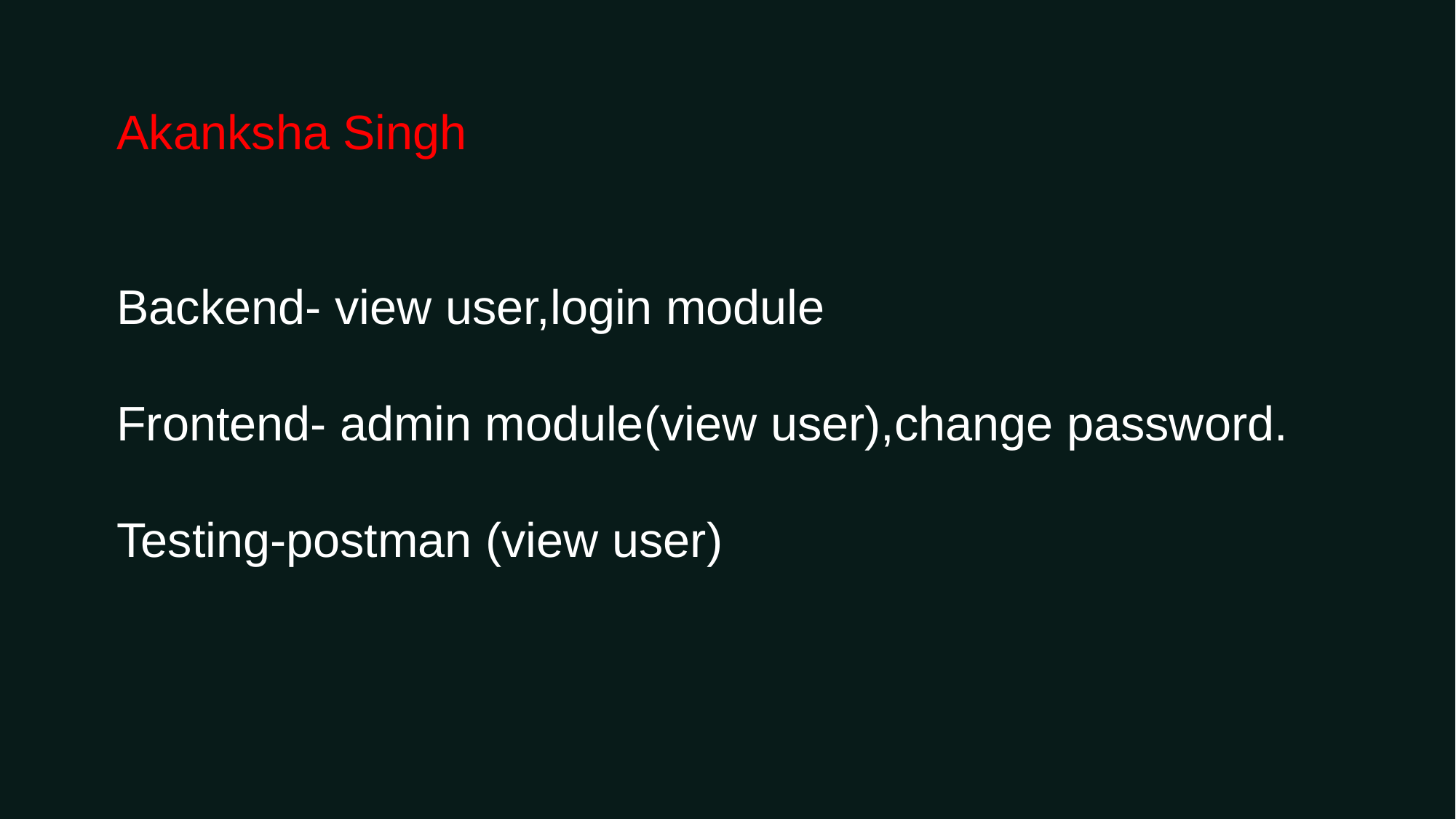

Akanksha Singh

Backend- view user,login module

Frontend- admin module(view user),change password.

Testing-postman (view user)